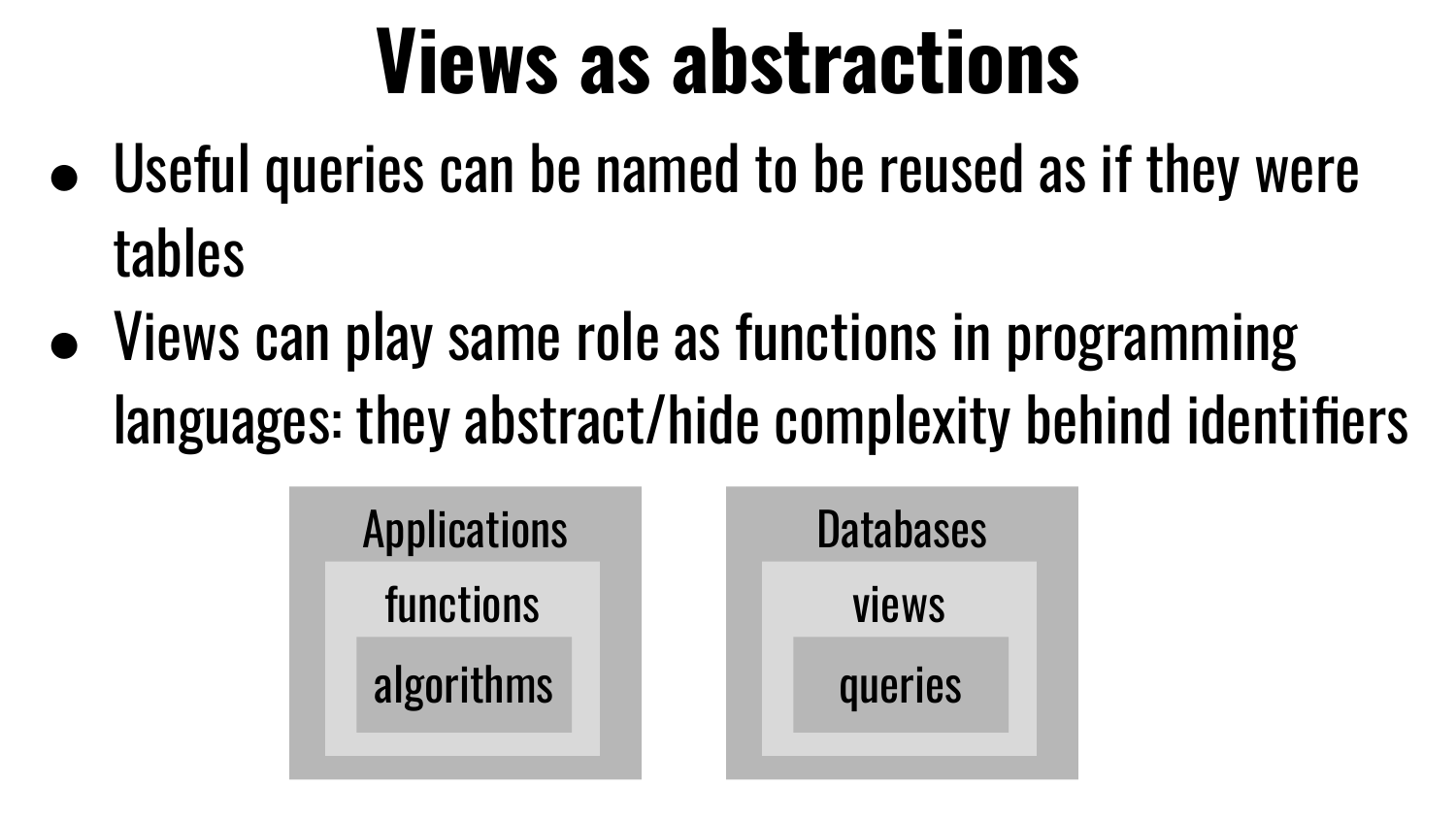

# Views as abstractions
Useful queries can be named to be reused as if they were tables
Views can play same role as functions in programming languages: they abstract/hide complexity behind identifiers
Applications
Databases
functions
views
algorithms
queries